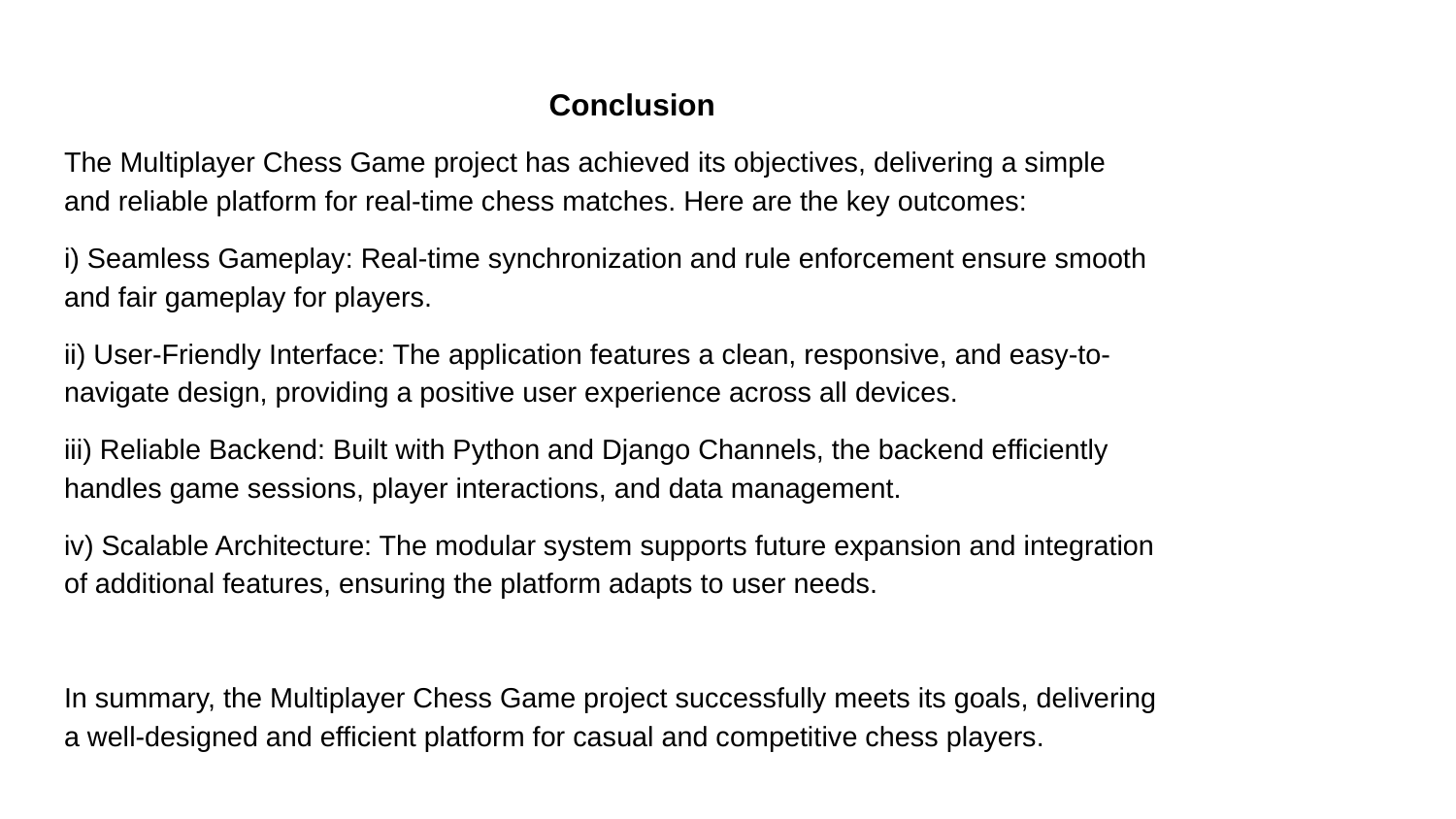

# Conclusion
The Multiplayer Chess Game project has achieved its objectives, delivering a simple and reliable platform for real-time chess matches. Here are the key outcomes:
i) Seamless Gameplay: Real-time synchronization and rule enforcement ensure smooth and fair gameplay for players.
ii)​ User-Friendly Interface: The application features a clean, responsive, and easy-to-navigate design, providing a positive user experience across all devices.
iii)​ Reliable Backend: Built with Python and Django Channels, the backend efficiently handles game sessions, player interactions, and data management.
iv)​ Scalable Architecture: The modular system supports future expansion and integration of additional features, ensuring the platform adapts to user needs.

In summary, the Multiplayer Chess Game project successfully meets its goals, delivering a well-designed and efficient platform for casual and competitive chess players.